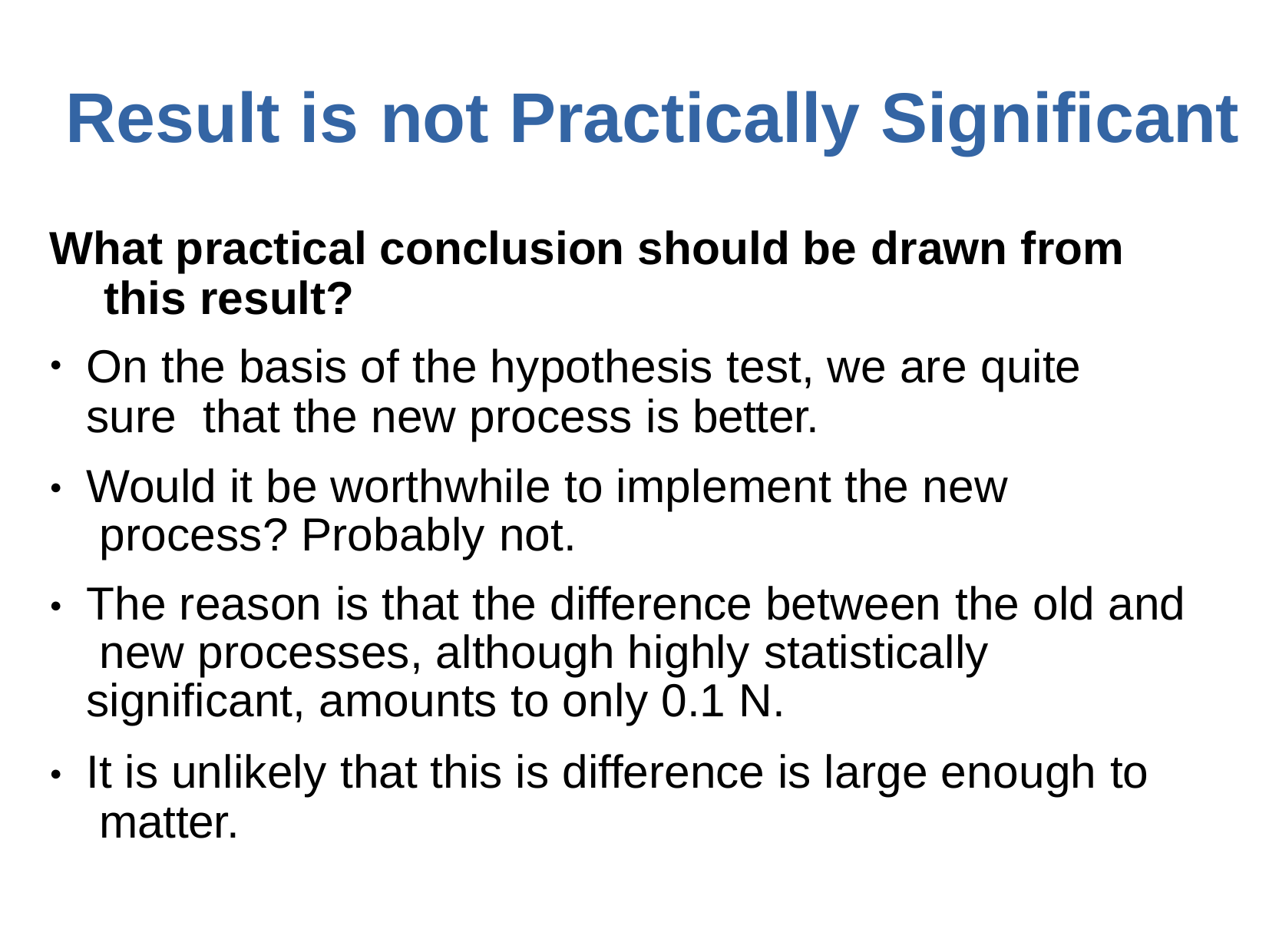

# Result is	not Practically	Significant
What practical conclusion should be drawn from  this result?
On the basis of the hypothesis test, we are quite sure  that the new process is better.
Would it be worthwhile to implement the new  process? Probably not.
The reason is that the difference between the old and  new processes, although highly statistically  significant, amounts to only 0.1 N.
It is unlikely that this is difference is large enough to  matter.
●
●
●